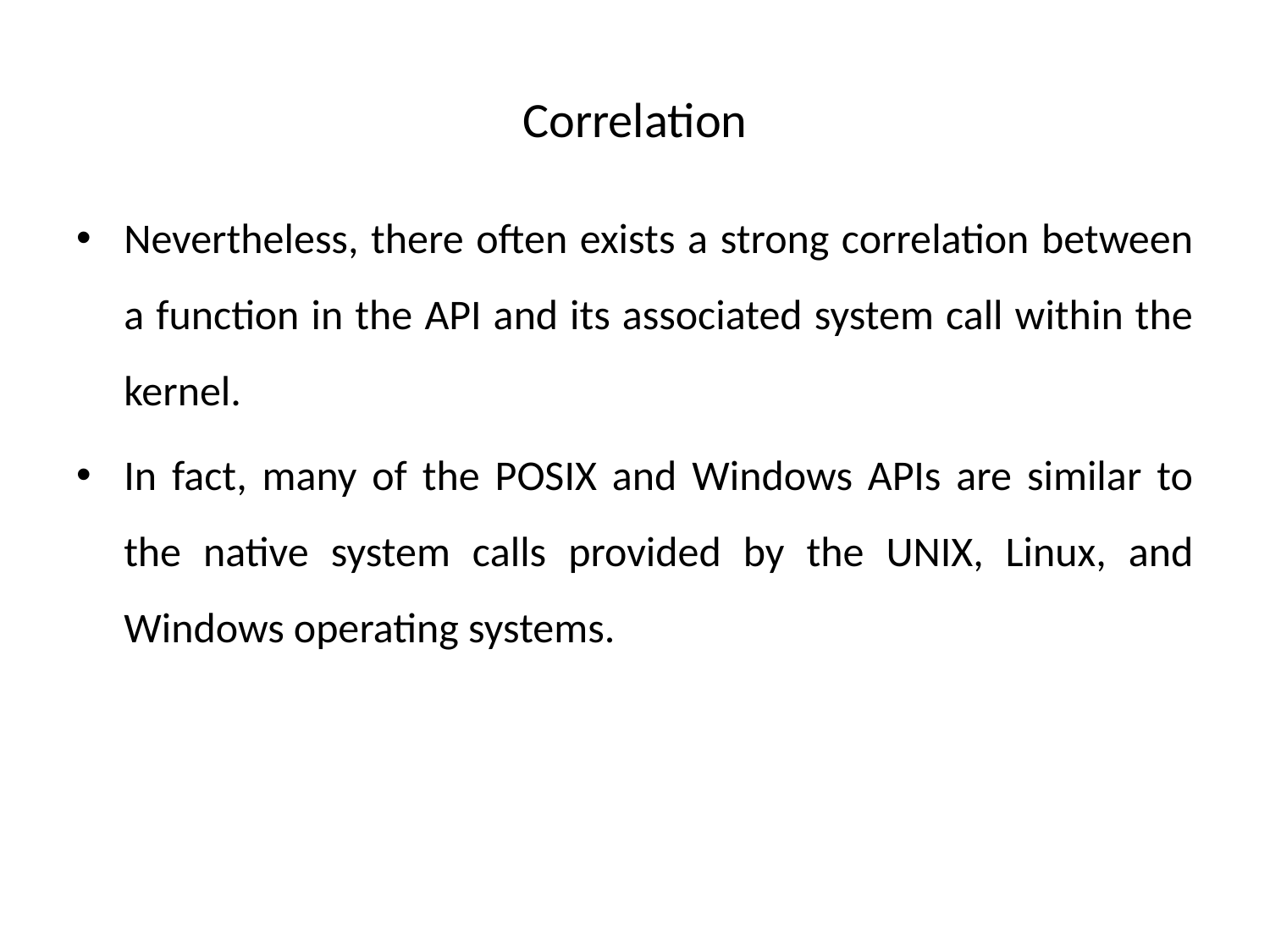

# Correlation
Nevertheless, there often exists a strong correlation between a function in the API and its associated system call within the kernel.
In fact, many of the POSIX and Windows APIs are similar to the native system calls provided by the UNIX, Linux, and Windows operating systems.